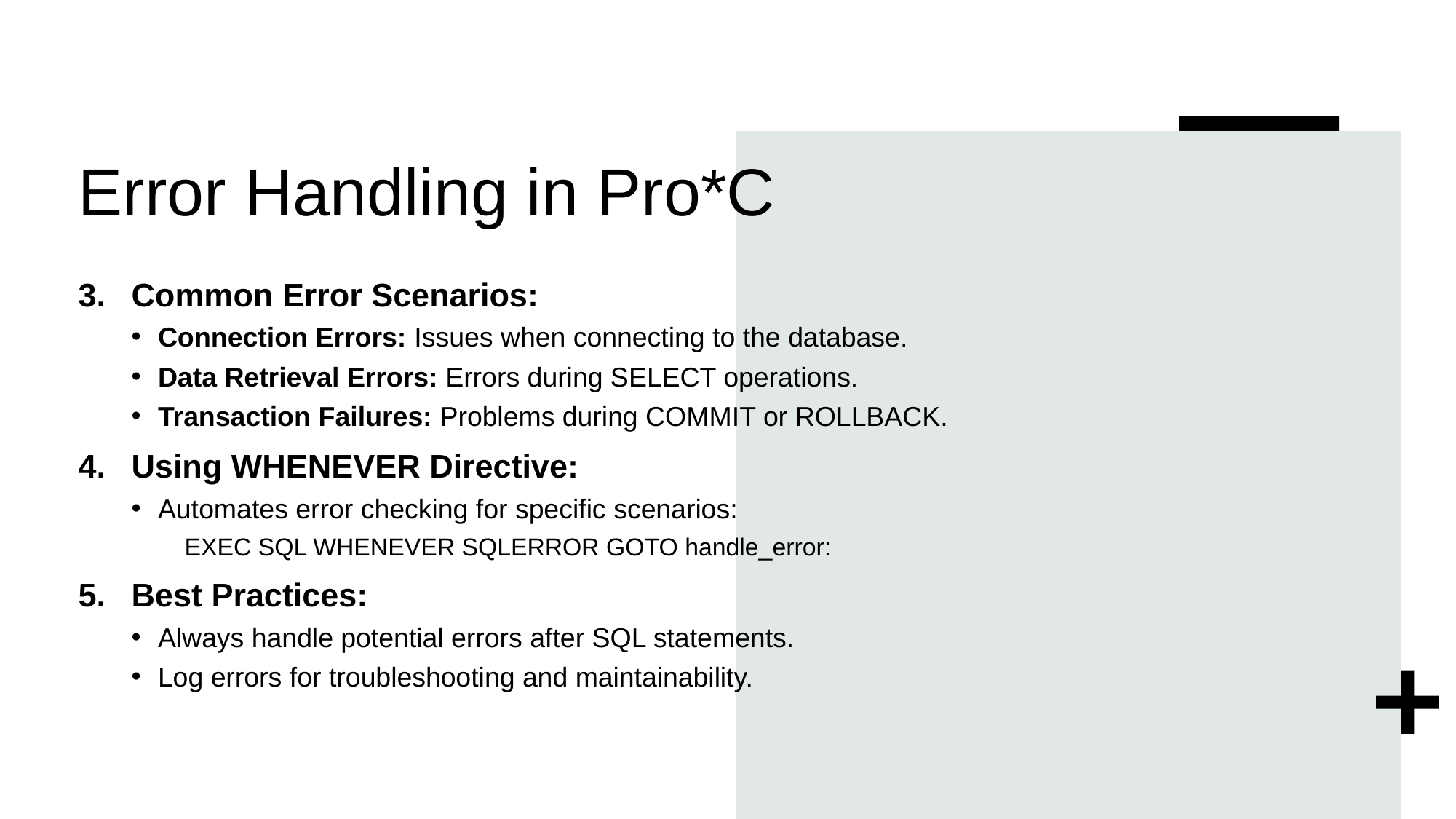

# Error Handling in Pro*C
Common Error Scenarios:
Connection Errors: Issues when connecting to the database.
Data Retrieval Errors: Errors during SELECT operations.
Transaction Failures: Problems during COMMIT or ROLLBACK.
Using WHENEVER Directive:
Automates error checking for specific scenarios:
EXEC SQL WHENEVER SQLERROR GOTO handle_error:
Best Practices:
Always handle potential errors after SQL statements.
Log errors for troubleshooting and maintainability.